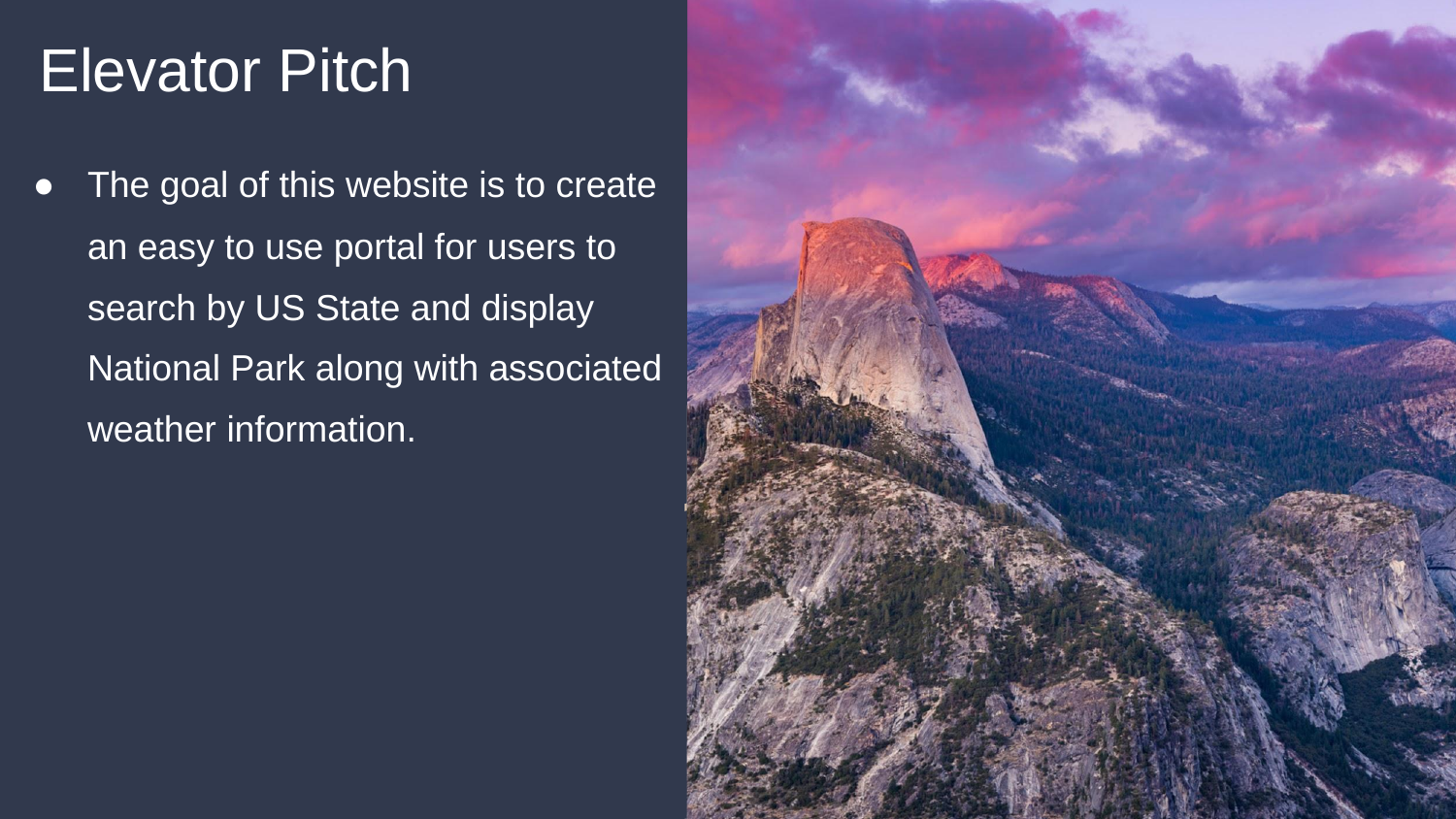

# The goal of this website is to create an easy to use portal for users to search by US State and display National Park along with associated weather information.

Elevator Pitch